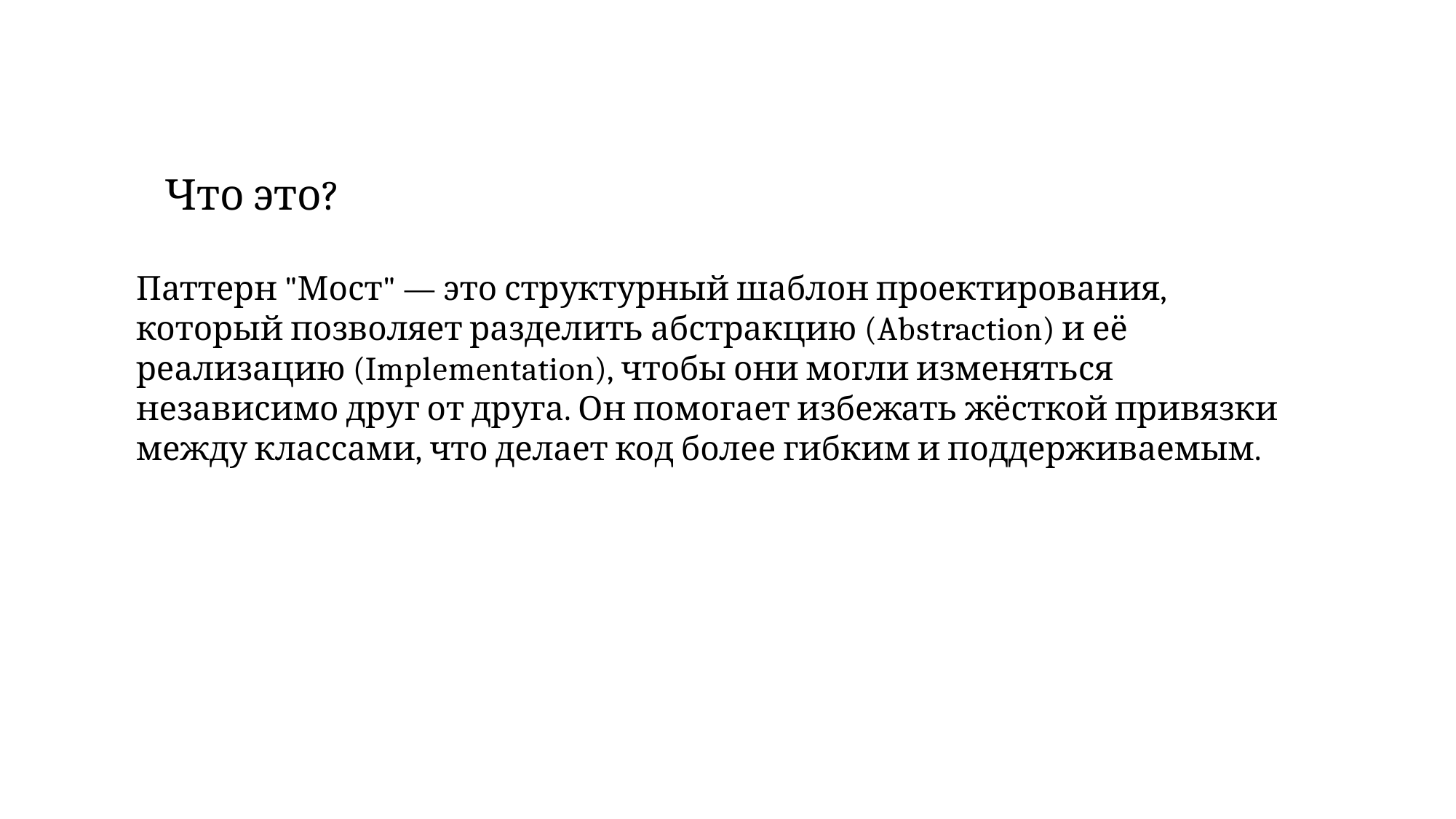

# Что это?
Паттерн "Мост" — это структурный шаблон проектирования, который позволяет разделить абстракцию (Abstraction) и её реализацию (Implementation), чтобы они могли изменяться независимо друг от друга. Он помогает избежать жёсткой привязки между классами, что делает код более гибким и поддерживаемым.